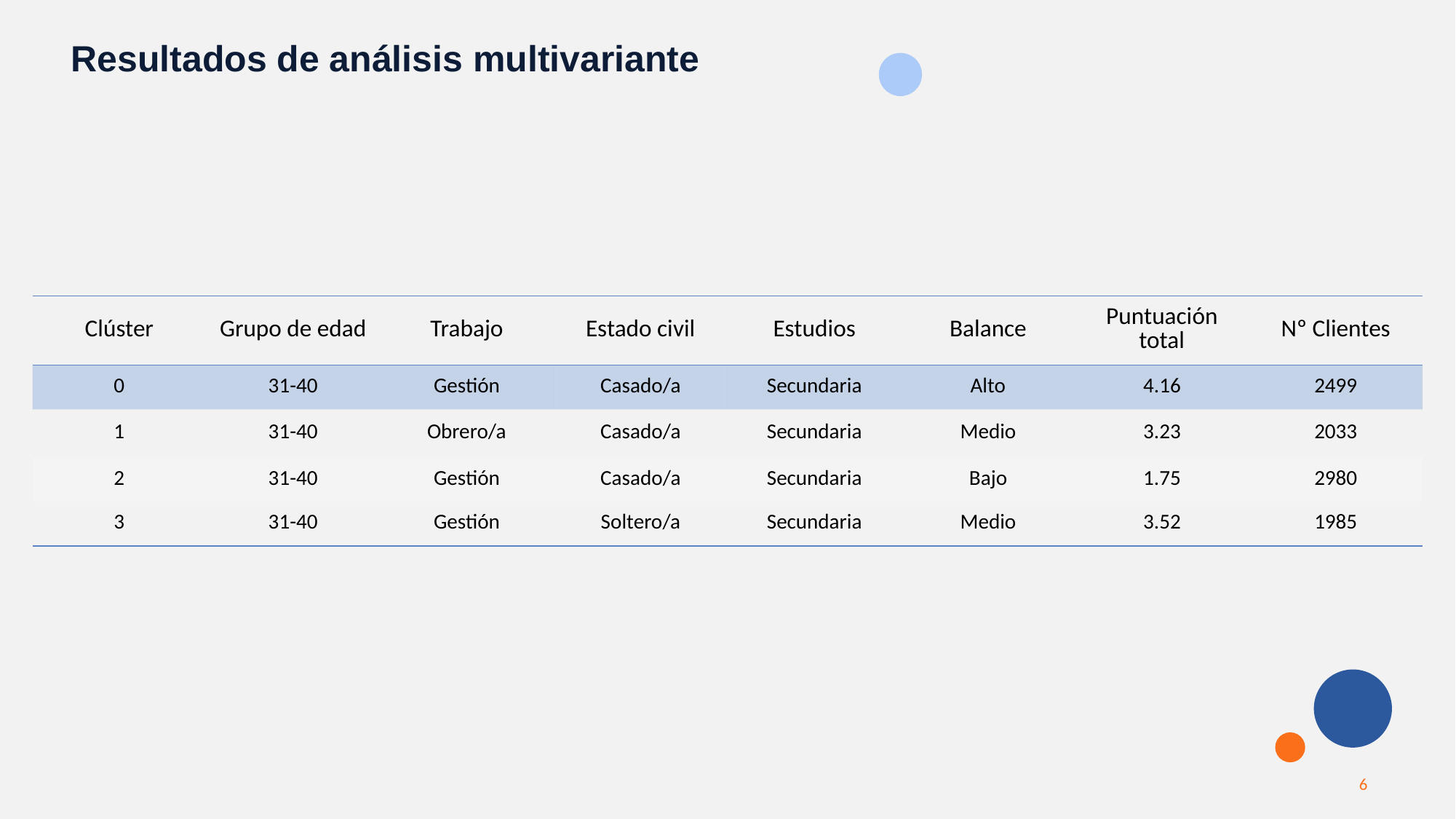

Resultados de análisis multivariante
| Clúster | Grupo de edad | Trabajo | Estado civil | Estudios | Balance | Puntuación total | Nº Clientes |
| --- | --- | --- | --- | --- | --- | --- | --- |
| 0 | 31-40 | Gestión | Casado/a | Secundaria | Alto | 4.16 | 2499 |
| 1 | 31-40 | Obrero/a | Casado/a | Secundaria | Medio | 3.23 | 2033 |
| 2 | 31-40 | Gestión | Casado/a | Secundaria | Bajo | 1.75 | 2980 |
| 3 | 31-40 | Gestión | Soltero/a | Secundaria | Medio | 3.52 | 1985 |